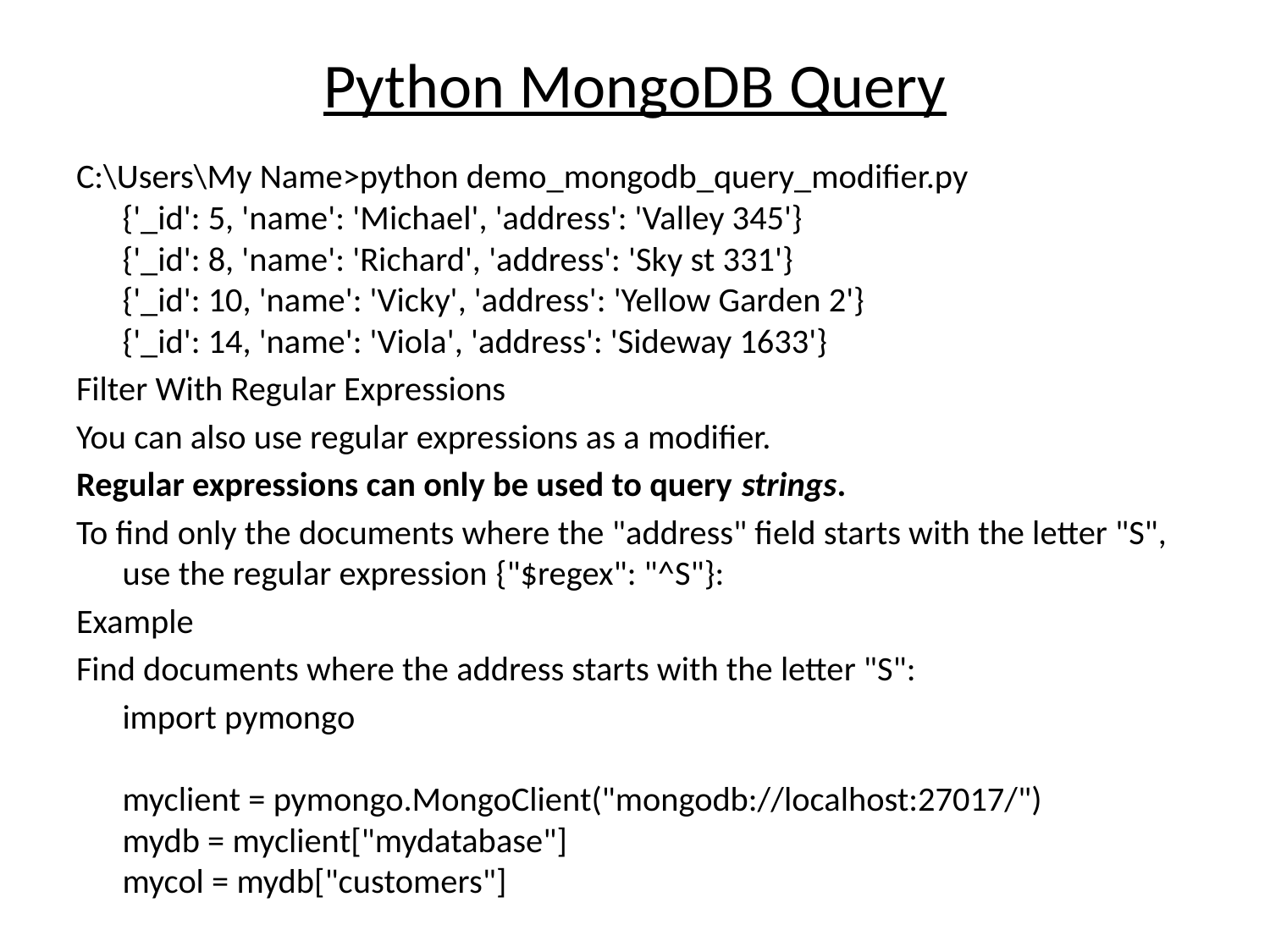

# Python MongoDB Query
C:\Users\My Name>python demo_mongodb_query_modifier.py
{'_id': 5, 'name': 'Michael', 'address': 'Valley 345'}
{'_id': 8, 'name': 'Richard', 'address': 'Sky st 331'}
{'_id': 10, 'name': 'Vicky', 'address': 'Yellow Garden 2'}
{'_id': 14, 'name': 'Viola', 'address': 'Sideway 1633'}
Filter With Regular Expressions
You can also use regular expressions as a modifier.
Regular expressions can only be used to query strings.
To find only the documents where the "address" field starts with the letter "S", use the regular expression {"$regex": "^S"}:
Example
Find documents where the address starts with the letter "S":
	import pymongo
myclient = pymongo.MongoClient("mongodb://localhost:27017/")
mydb = myclient["mydatabase"]
mycol = mydb["customers"]